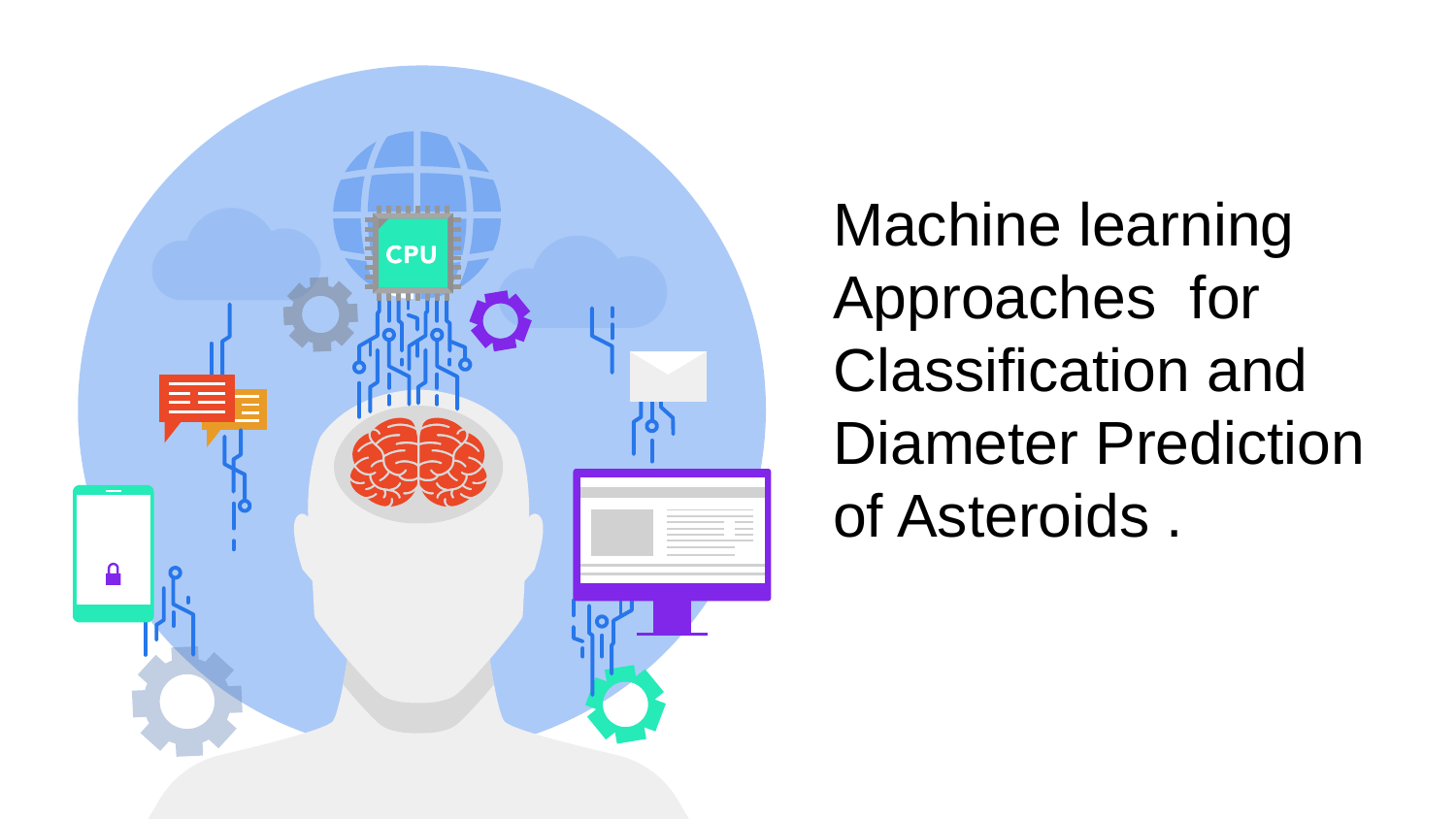

# Machine learning Approaches  for Classification and Diameter Prediction of Asteroids .